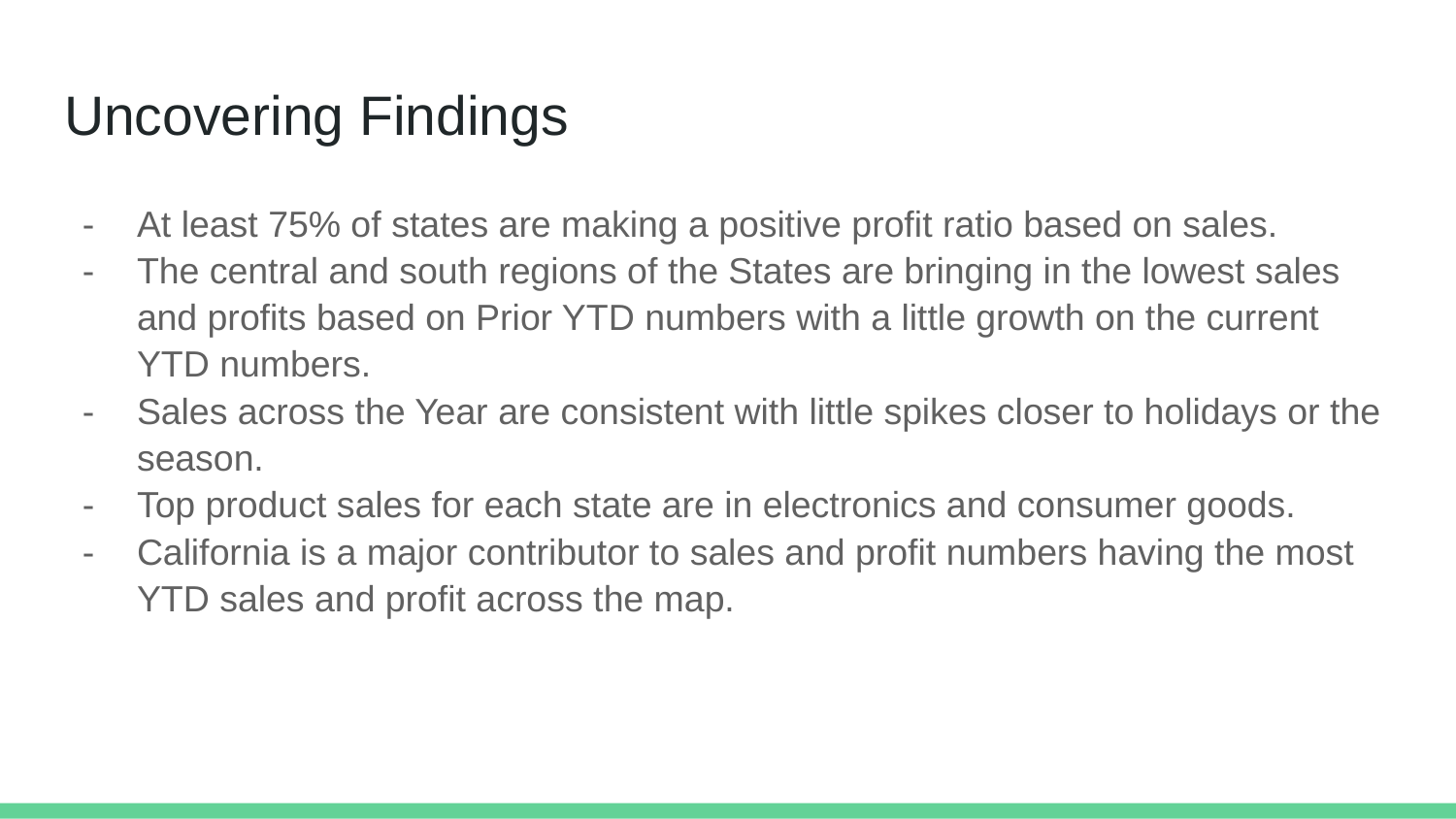

# Uncovering Findings
At least 75% of states are making a positive profit ratio based on sales.
The central and south regions of the States are bringing in the lowest sales and profits based on Prior YTD numbers with a little growth on the current YTD numbers.
Sales across the Year are consistent with little spikes closer to holidays or the season.
Top product sales for each state are in electronics and consumer goods.
California is a major contributor to sales and profit numbers having the most YTD sales and profit across the map.